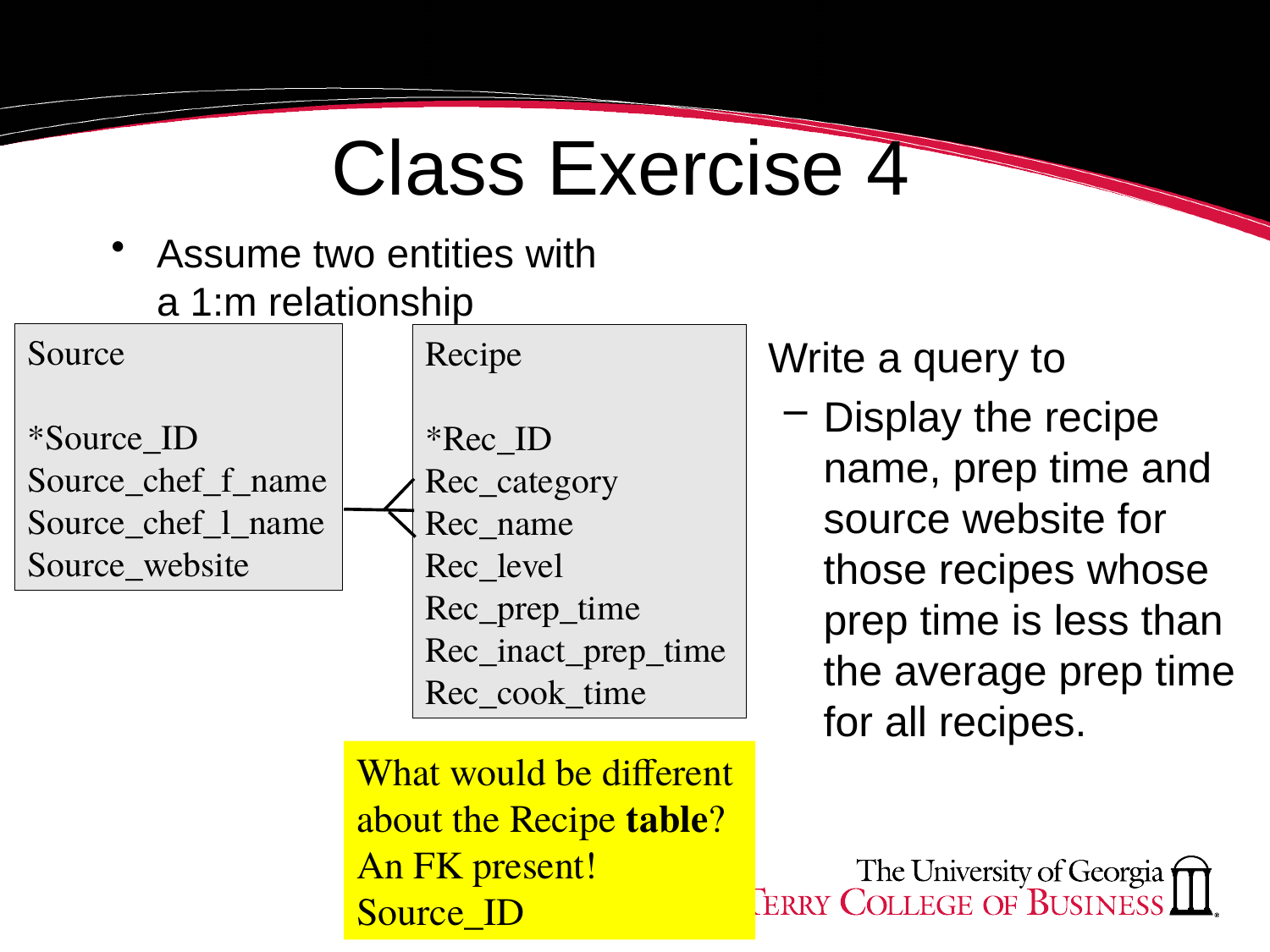

# Class Exercise 4
Assume two entities with a 1:m relationship
Source

*Source_ID
Source_chef_f_name
Source_chef_l_name
Source_website
Write a query to
Display the recipe name, prep time and source website for those recipes whose prep time is less than the average prep time for all recipes.

Recipe

*Rec_ID
Rec_category
Rec_name
Rec_level
Rec_prep_time
Rec_inact_prep_time
Rec_cook_time
What would be different about the Recipe table?
An FK present! Source_ID